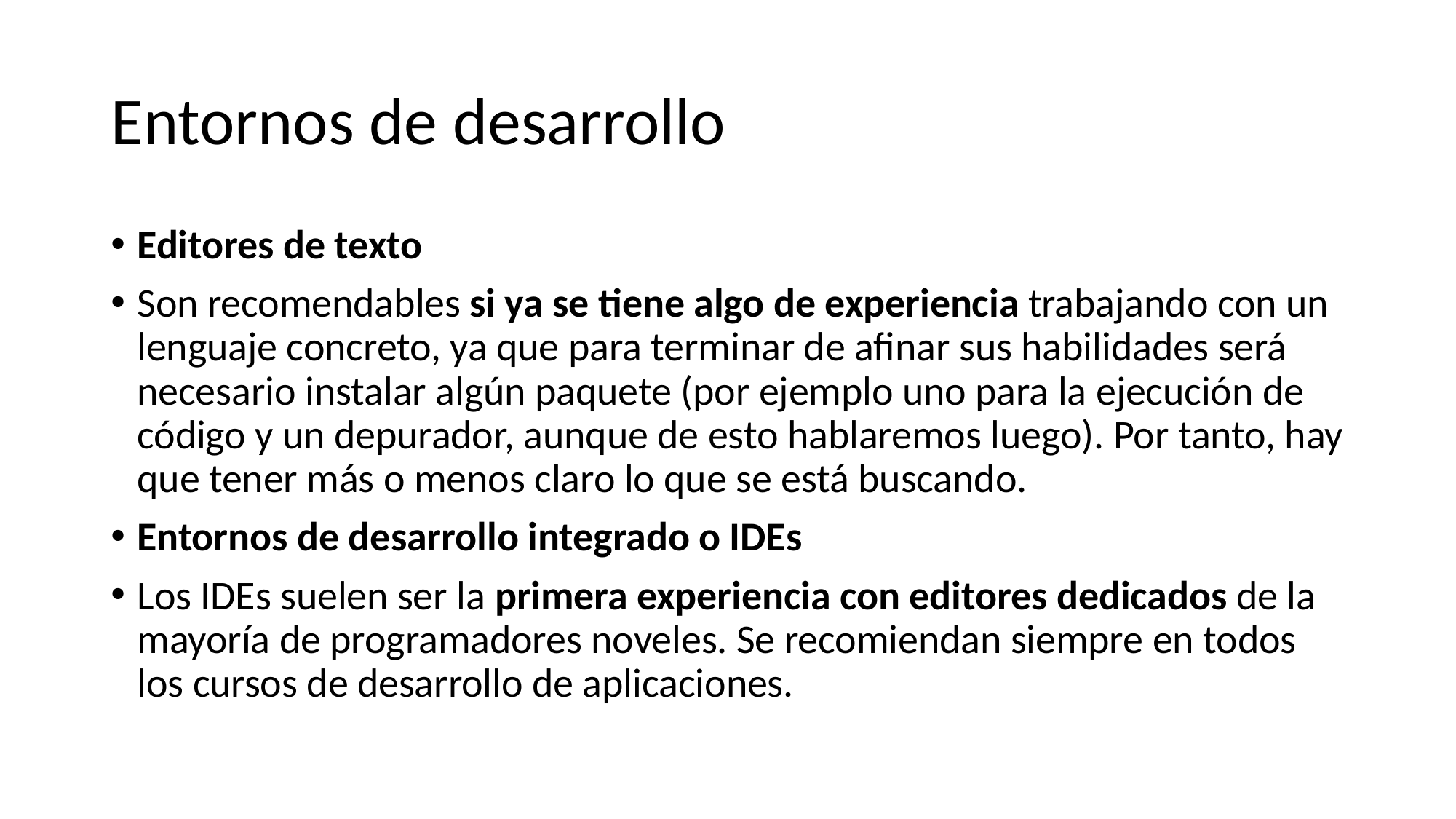

# Entornos de desarrollo
Editores de texto
Son recomendables si ya se tiene algo de experiencia trabajando con un lenguaje concreto, ya que para terminar de afinar sus habilidades será necesario instalar algún paquete (por ejemplo uno para la ejecución de código y un depurador, aunque de esto hablaremos luego). Por tanto, hay que tener más o menos claro lo que se está buscando.
Entornos de desarrollo integrado o IDEs
Los IDEs suelen ser la primera experiencia con editores dedicados de la mayoría de programadores noveles. Se recomiendan siempre en todos los cursos de desarrollo de aplicaciones.